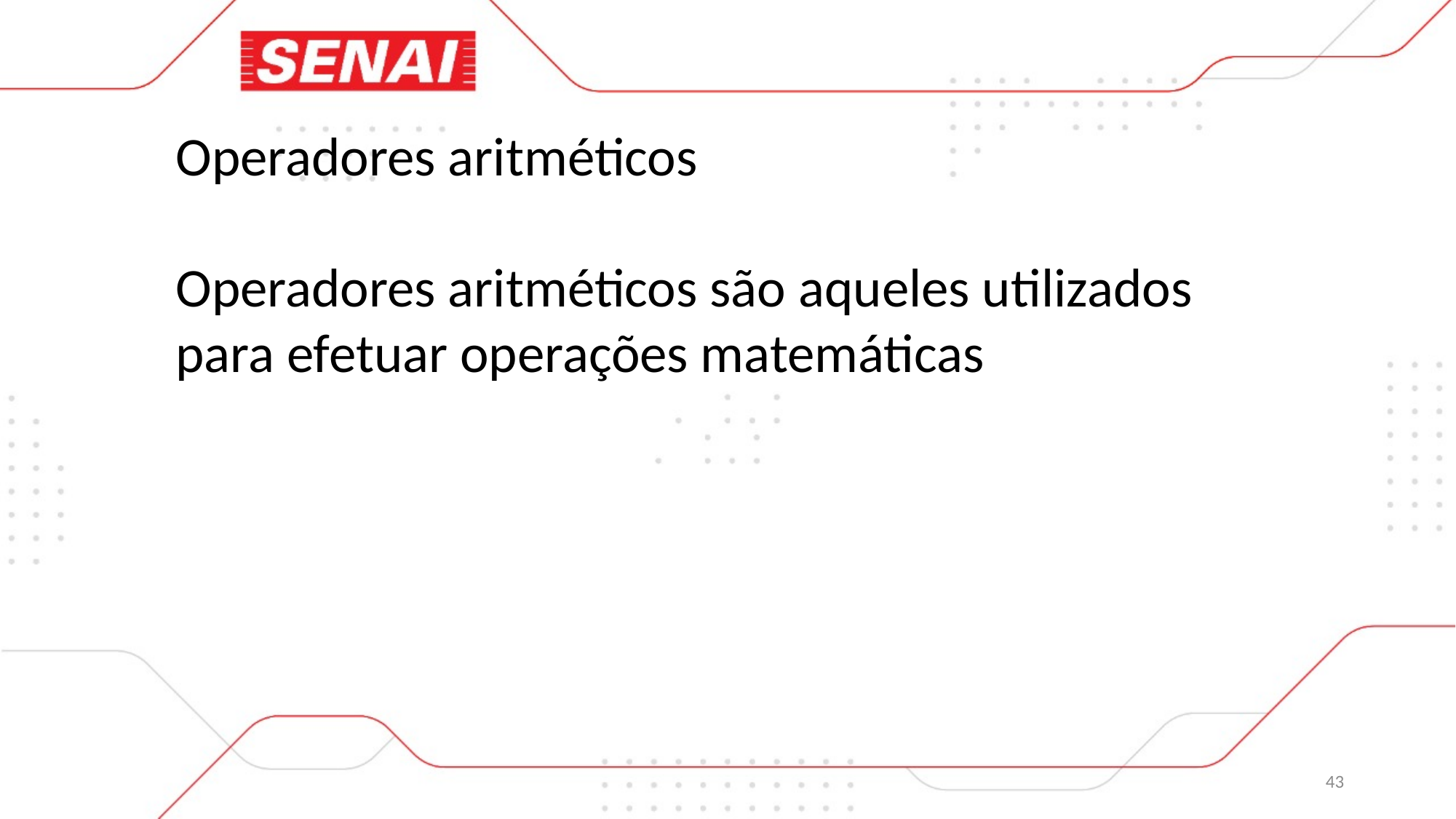

Operadores aritméticos

Operadores aritméticos são aqueles utilizados para efetuar operações matemáticas
43